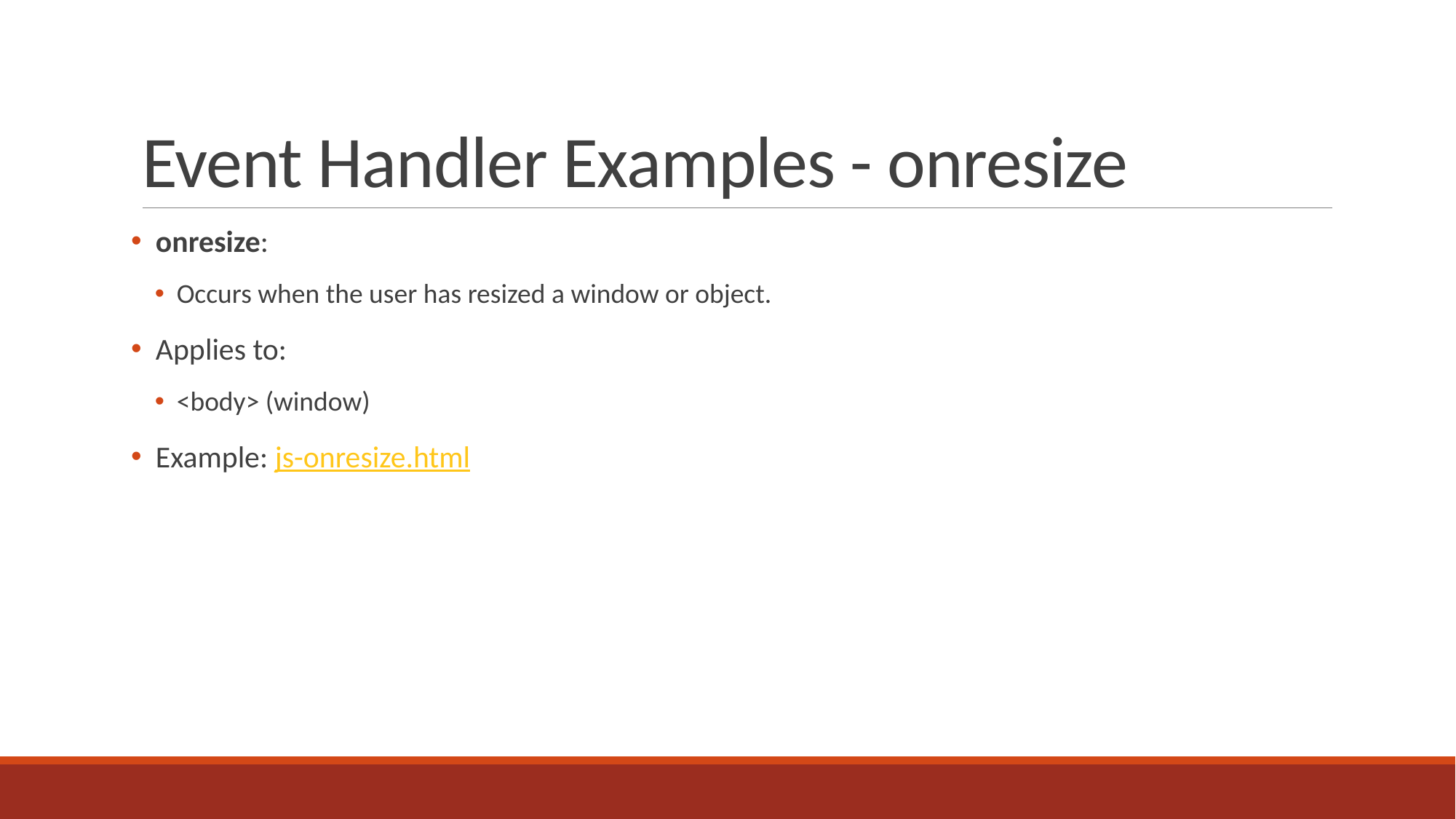

# Event Handler Examples - onresize
  onresize:
Occurs when the user has resized a window or object.
  Applies to:
<body> (window)
  Example: js-onresize.html